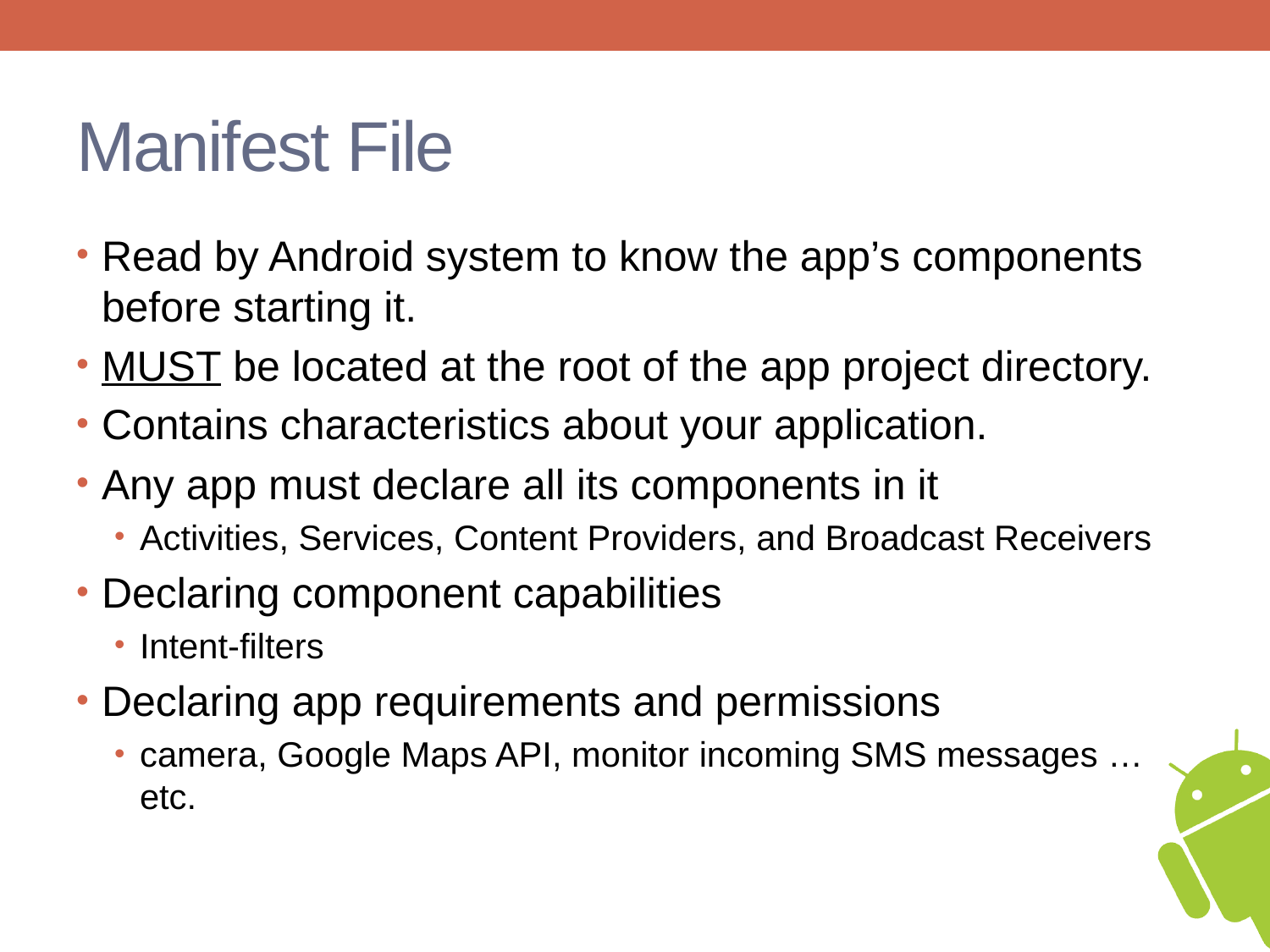

# Manifest File
Read by Android system to know the app’s components before starting it.
MUST be located at the root of the app project directory.
Contains characteristics about your application.
Any app must declare all its components in it
Activities, Services, Content Providers, and Broadcast Receivers
Declaring component capabilities
Intent-filters
Declaring app requirements and permissions
camera, Google Maps API, monitor incoming SMS messages … etc.